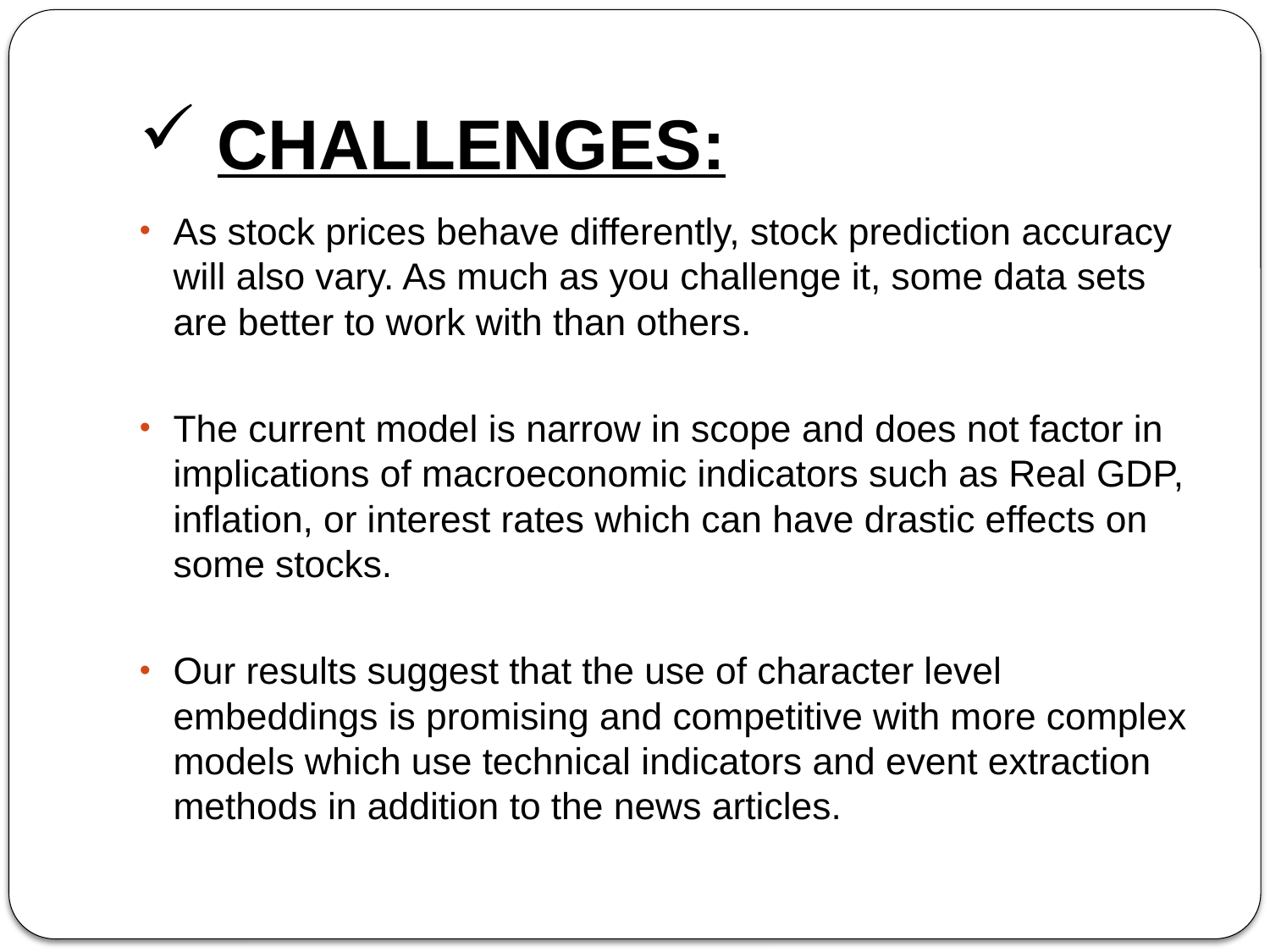

# CHALLENGES:
As stock prices behave differently, stock prediction accuracy will also vary. As much as you challenge it, some data sets are better to work with than others.

The current model is narrow in scope and does not factor in implications of macroeconomic indicators such as Real GDP, inflation, or interest rates which can have drastic effects on some stocks.

Our results suggest that the use of character level embeddings is promising and competitive with more complex models which use technical indicators and event extraction methods in addition to the news articles.